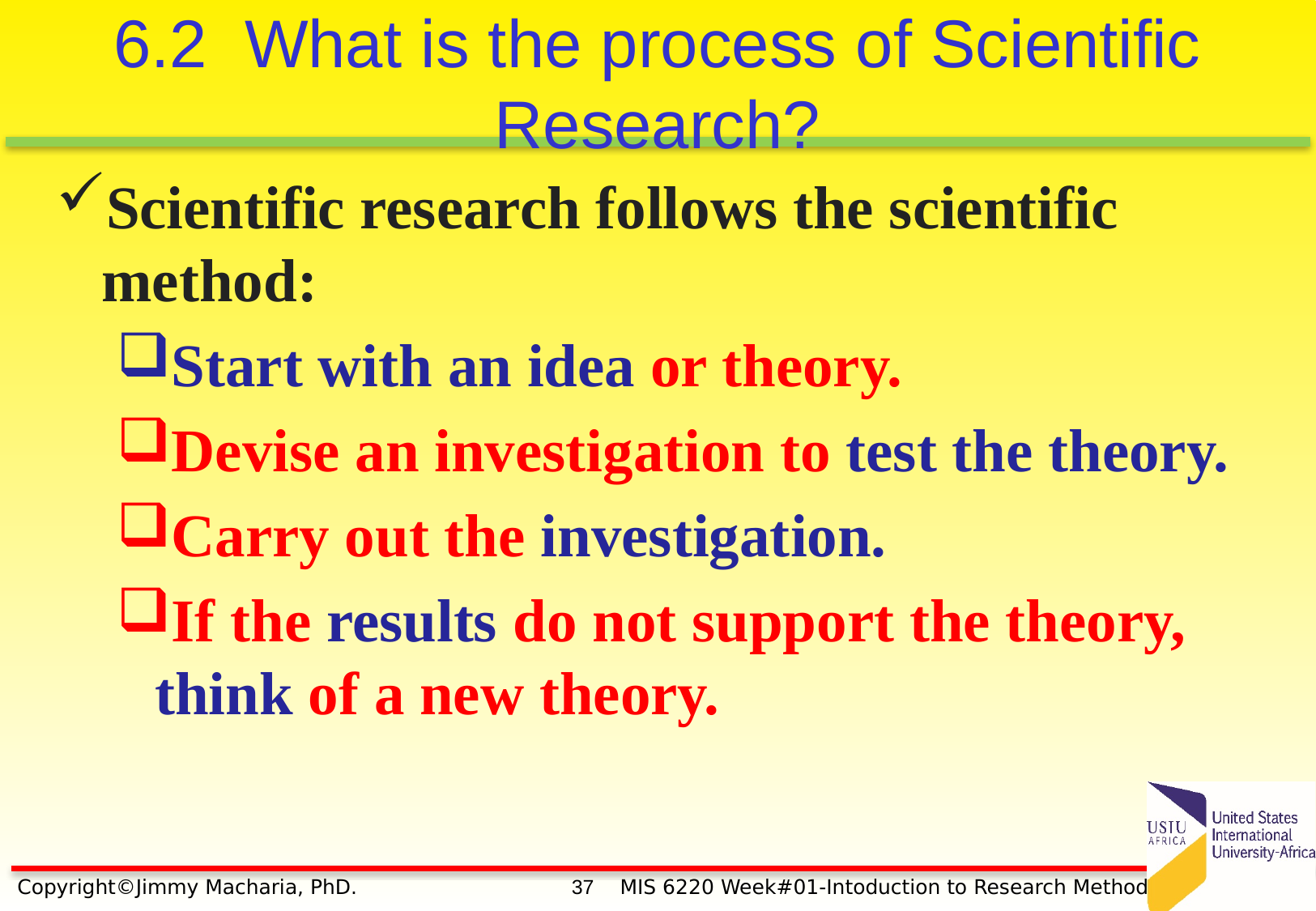

# 6.2  What is the process of Scientific Research?
Scientific research follows the scientific method:
Start with an idea or theory.
Devise an investigation to test the theory.
Carry out the investigation.
If the results do not support the theory, think of a new theory.